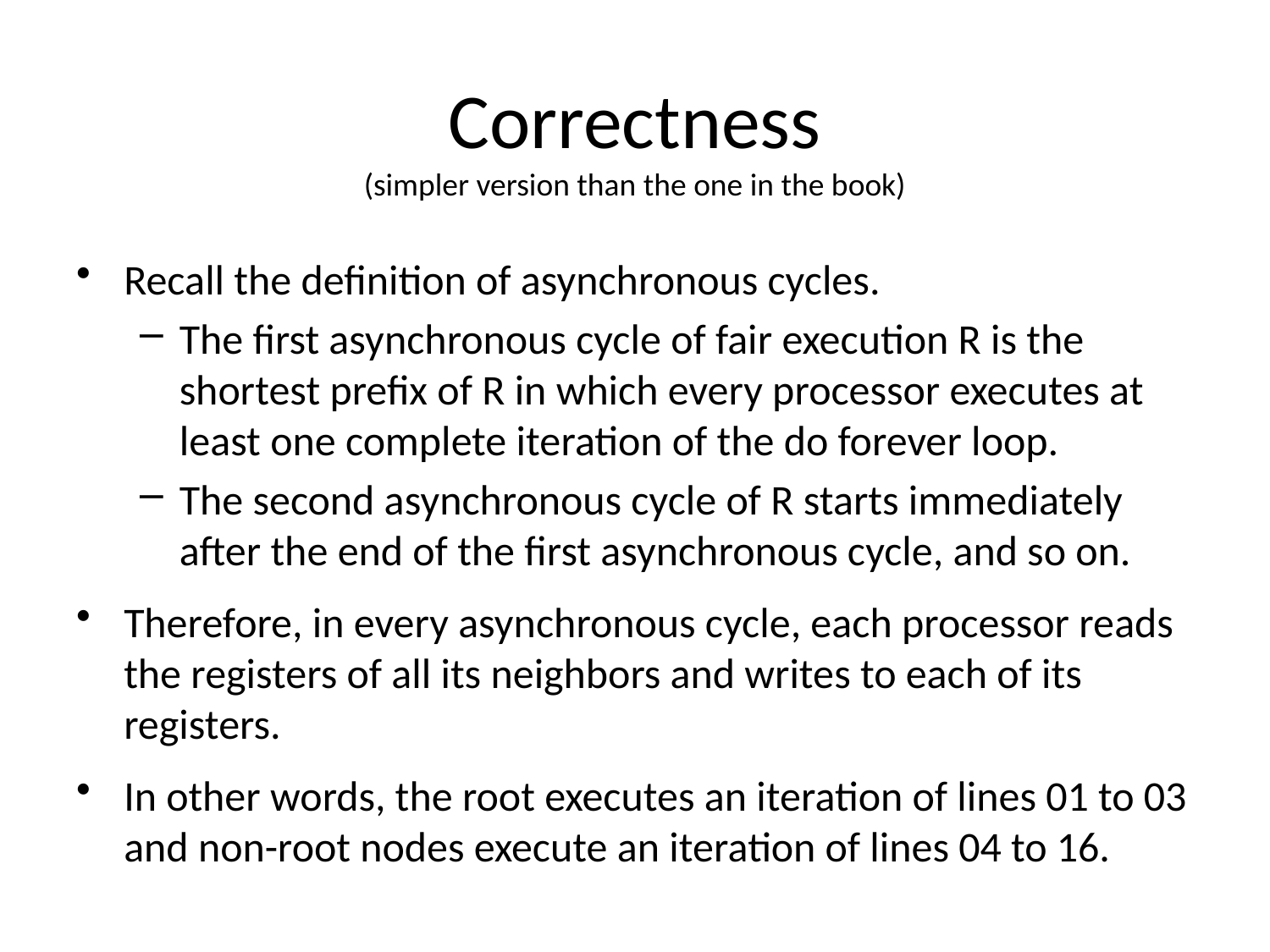

# Correctness (simpler version than the one in the book)
Recall the definition of asynchronous cycles.
The first asynchronous cycle of fair execution R is the shortest prefix of R in which every processor executes at least one complete iteration of the do forever loop.
The second asynchronous cycle of R starts immediately after the end of the first asynchronous cycle, and so on.
Therefore, in every asynchronous cycle, each processor reads the registers of all its neighbors and writes to each of its registers.
In other words, the root executes an iteration of lines 01 to 03 and non-root nodes execute an iteration of lines 04 to 16.